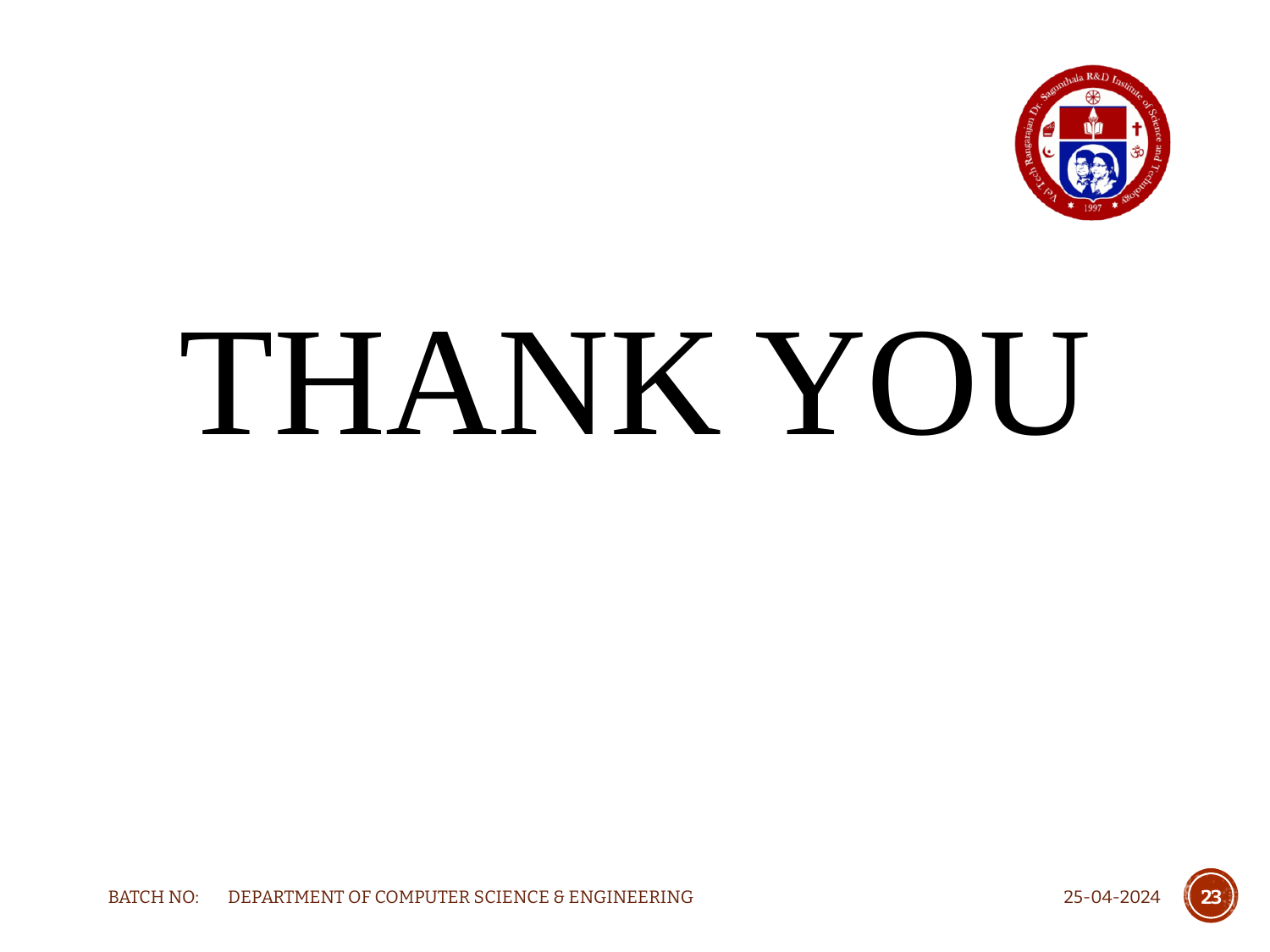

THANK YOU
BATCH NO:        DEPARTMENT OF COMPUTER SCIENCE & ENGINEERING
25-04-2024
23